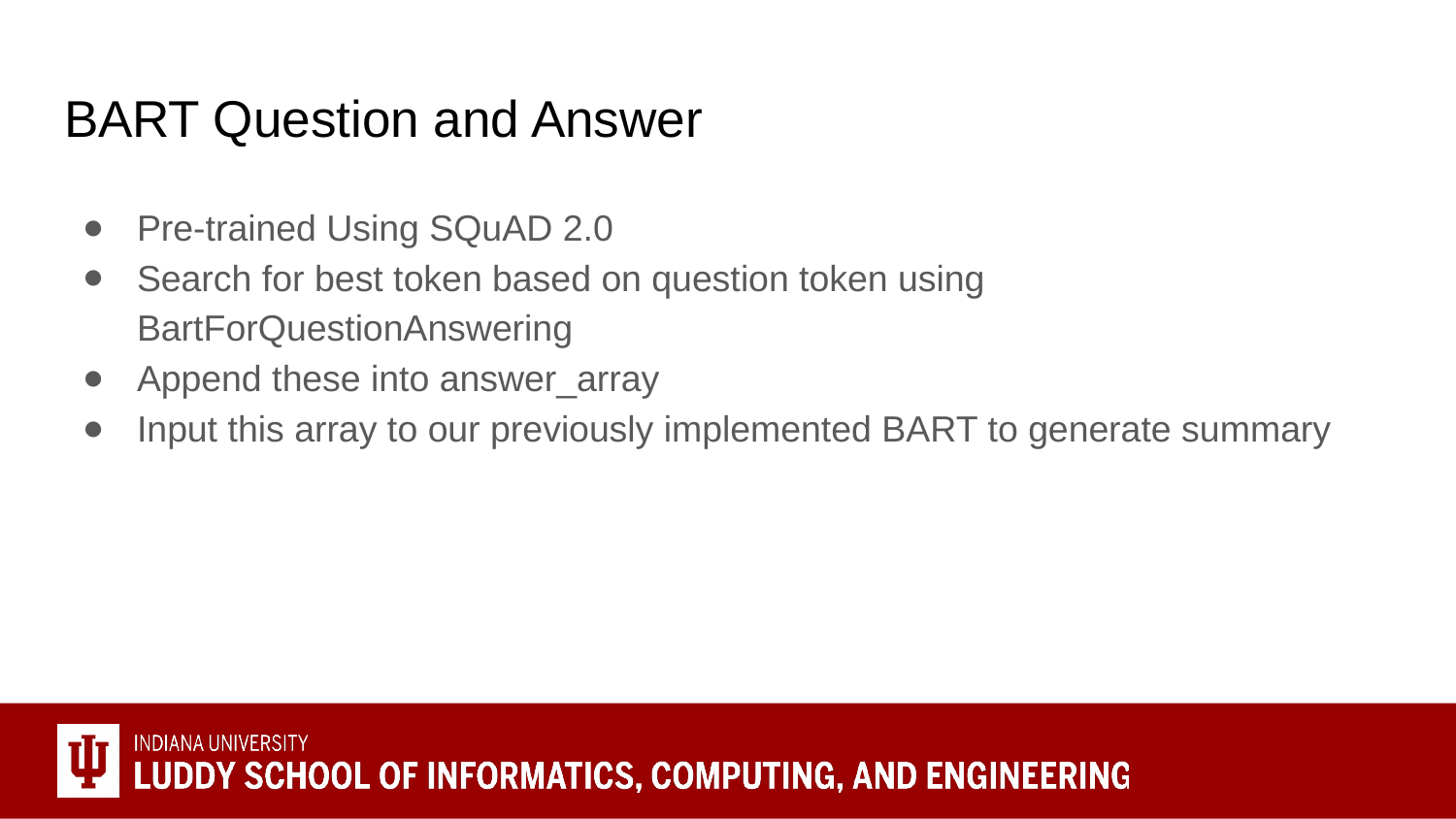

# BART Question and Answer
Pre-trained Using SQuAD 2.0
Search for best token based on question token using BartForQuestionAnswering
Append these into answer_array
Input this array to our previously implemented BART to generate summary